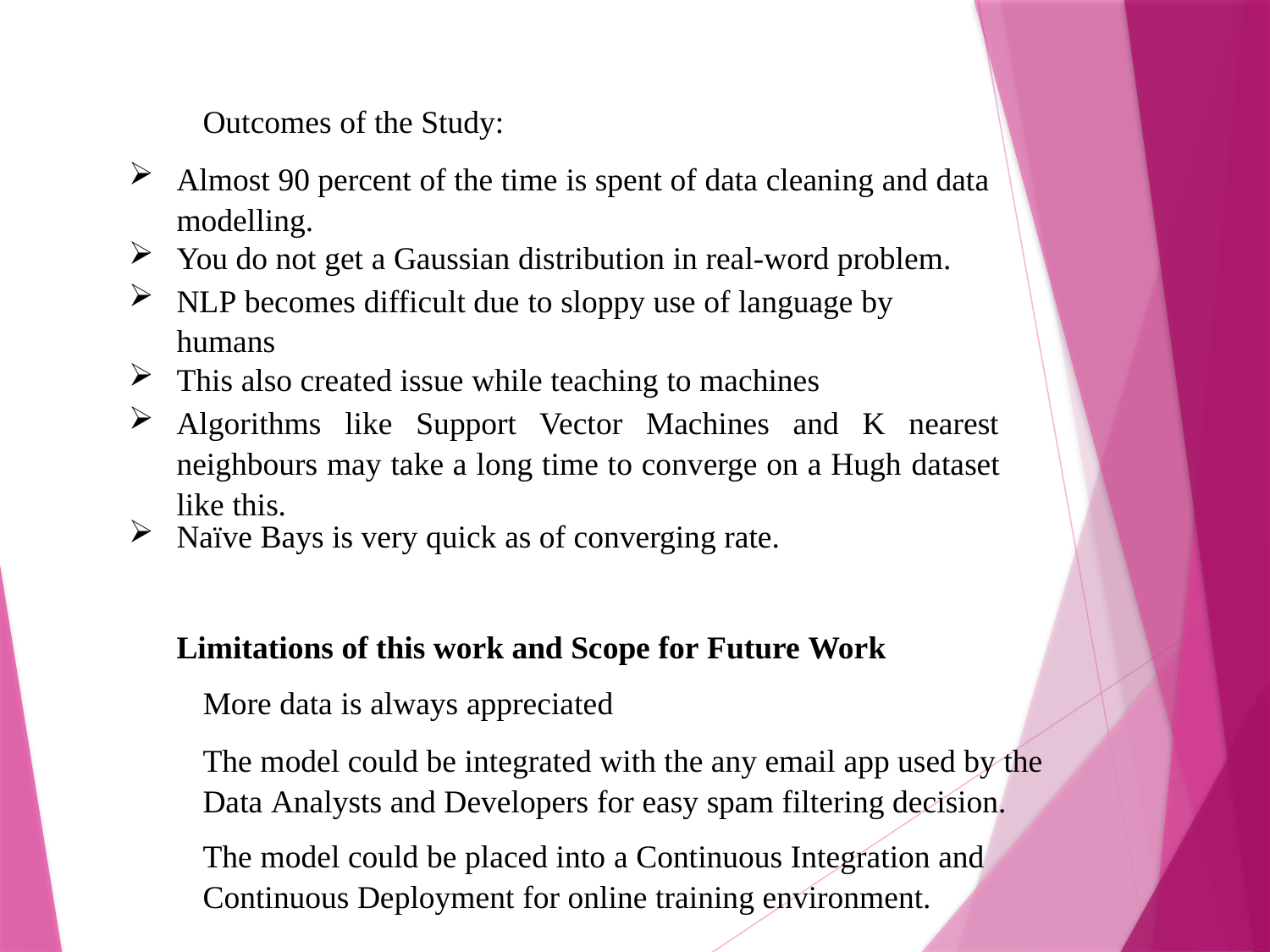

Outcomes of the Study:
Almost 90 percent of the time is spent of data cleaning and data modelling.
You do not get a Gaussian distribution in real-word problem.
NLP becomes difficult due to sloppy use of language by humans
This also created issue while teaching to machines
Algorithms like Support Vector Machines and K nearest neighbours may take a long time to converge on a Hugh dataset like this.
Naïve Bays is very quick as of converging rate.

Limitations of this work and Scope for Future Work
More data is always appreciated
The model could be integrated with the any email app used by the Data Analysts and Developers for easy spam filtering decision.
The model could be placed into a Continuous Integration and Continuous Deployment for online training environment.